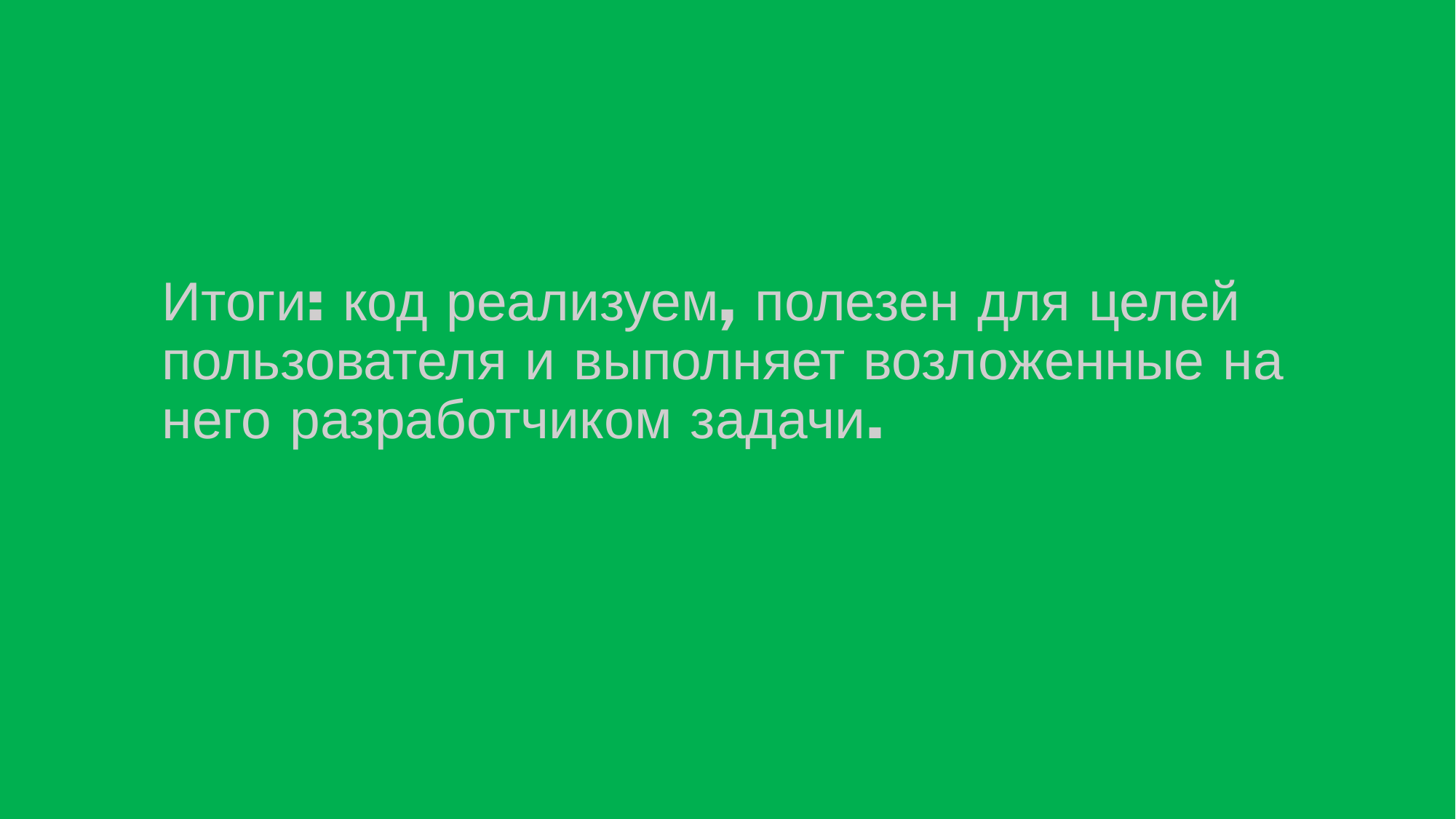

Итоги: код реализуем, полезен для целей пользователя и выполняет возложенные на него разработчиком задачи.